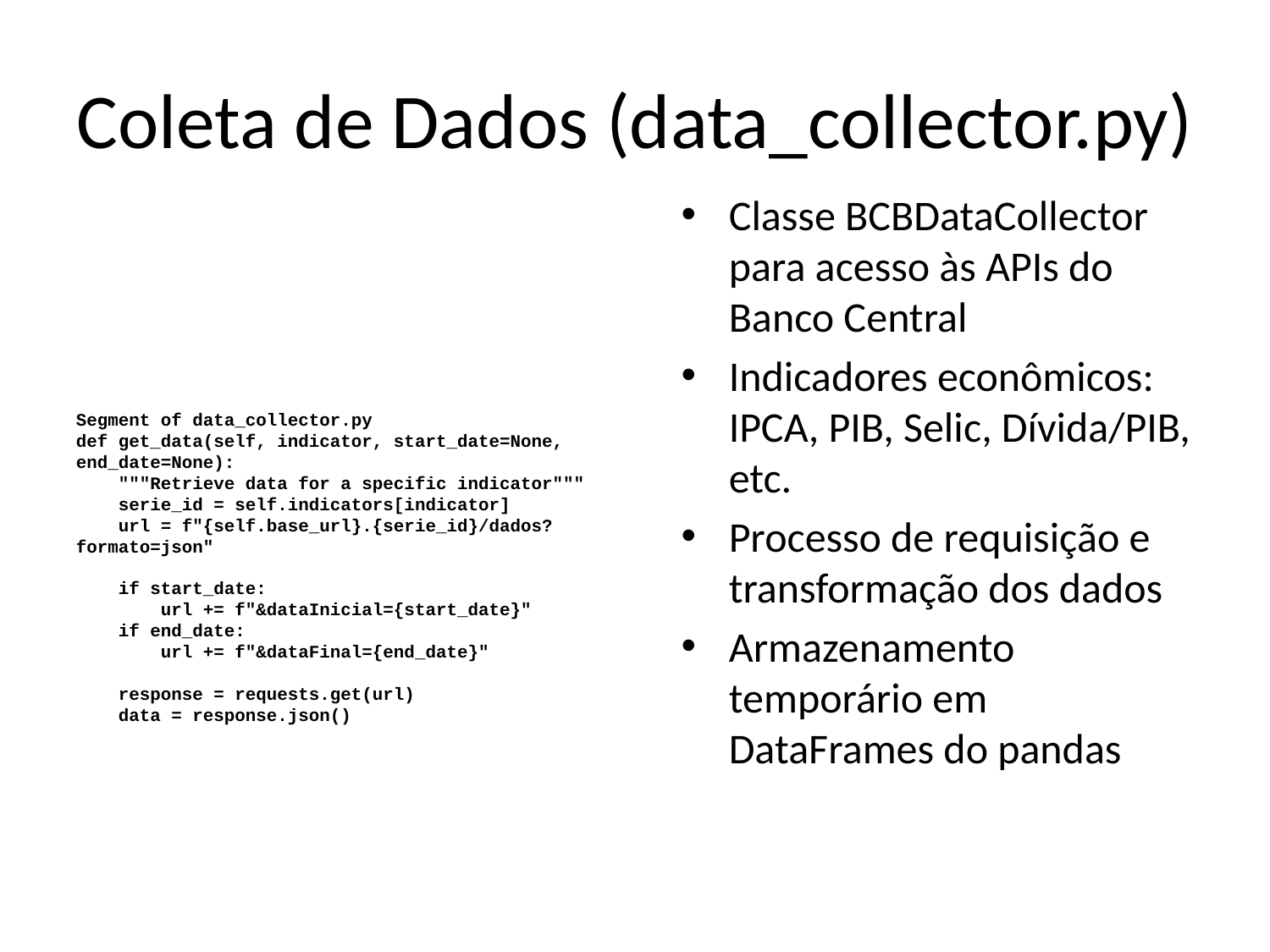

# Coleta de Dados (data_collector.py)

Classe BCBDataCollector para acesso às APIs do Banco Central
Indicadores econômicos: IPCA, PIB, Selic, Dívida/PIB, etc.
Processo de requisição e transformação dos dados
Armazenamento temporário em DataFrames do pandas
Segment of data_collector.py
def get_data(self, indicator, start_date=None, end_date=None):
    """Retrieve data for a specific indicator"""
    serie_id = self.indicators[indicator]
    url = f"{self.base_url}.{serie_id}/dados?formato=json"
   
    if start_date:
        url += f"&dataInicial={start_date}"
    if end_date:
        url += f"&dataFinal={end_date}"
   
    response = requests.get(url)
    data = response.json()